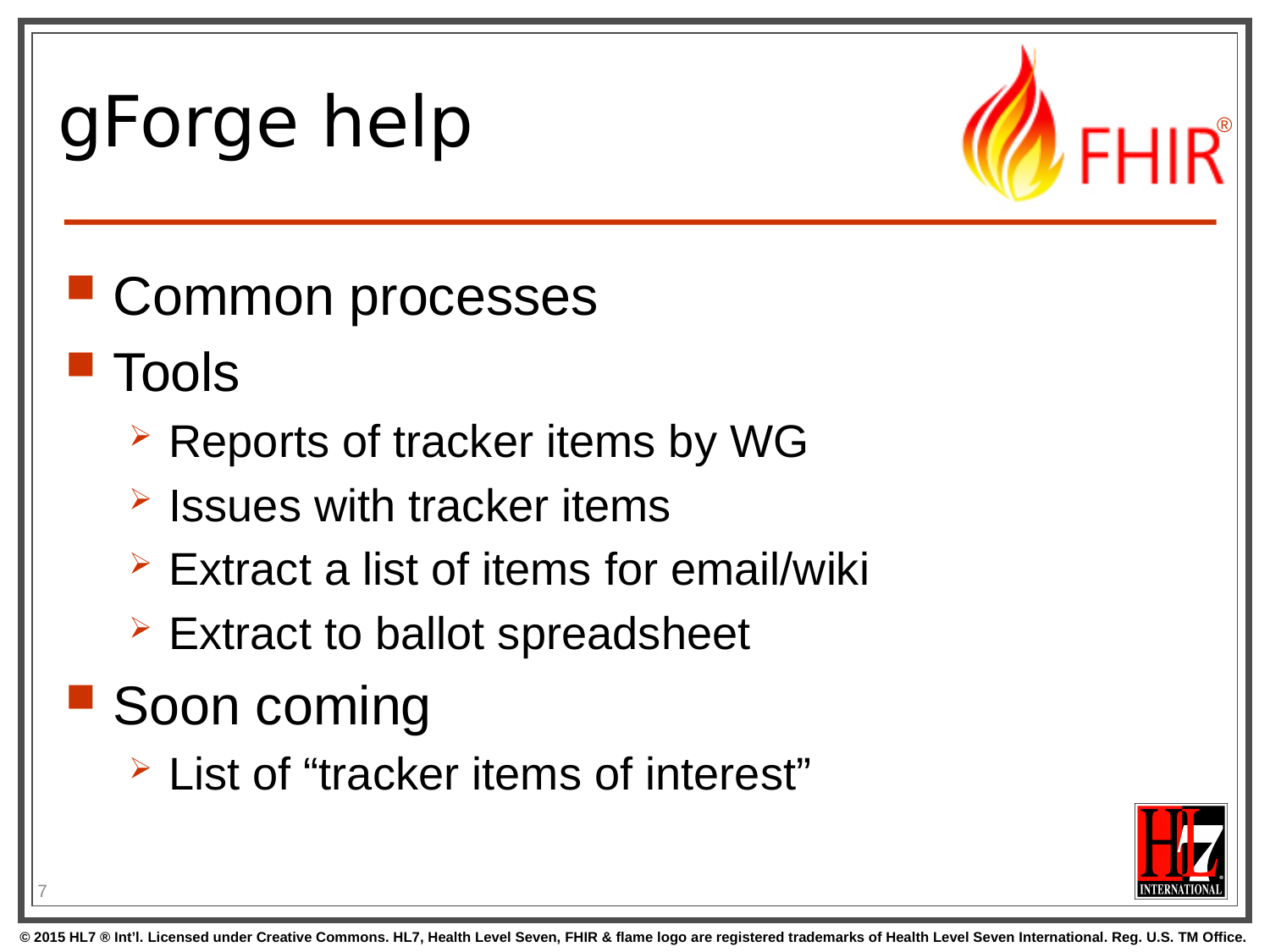

# gForge help
Common processes
Tools
Reports of tracker items by WG
Issues with tracker items
Extract a list of items for email/wiki
Extract to ballot spreadsheet
Soon coming
List of “tracker items of interest”
7